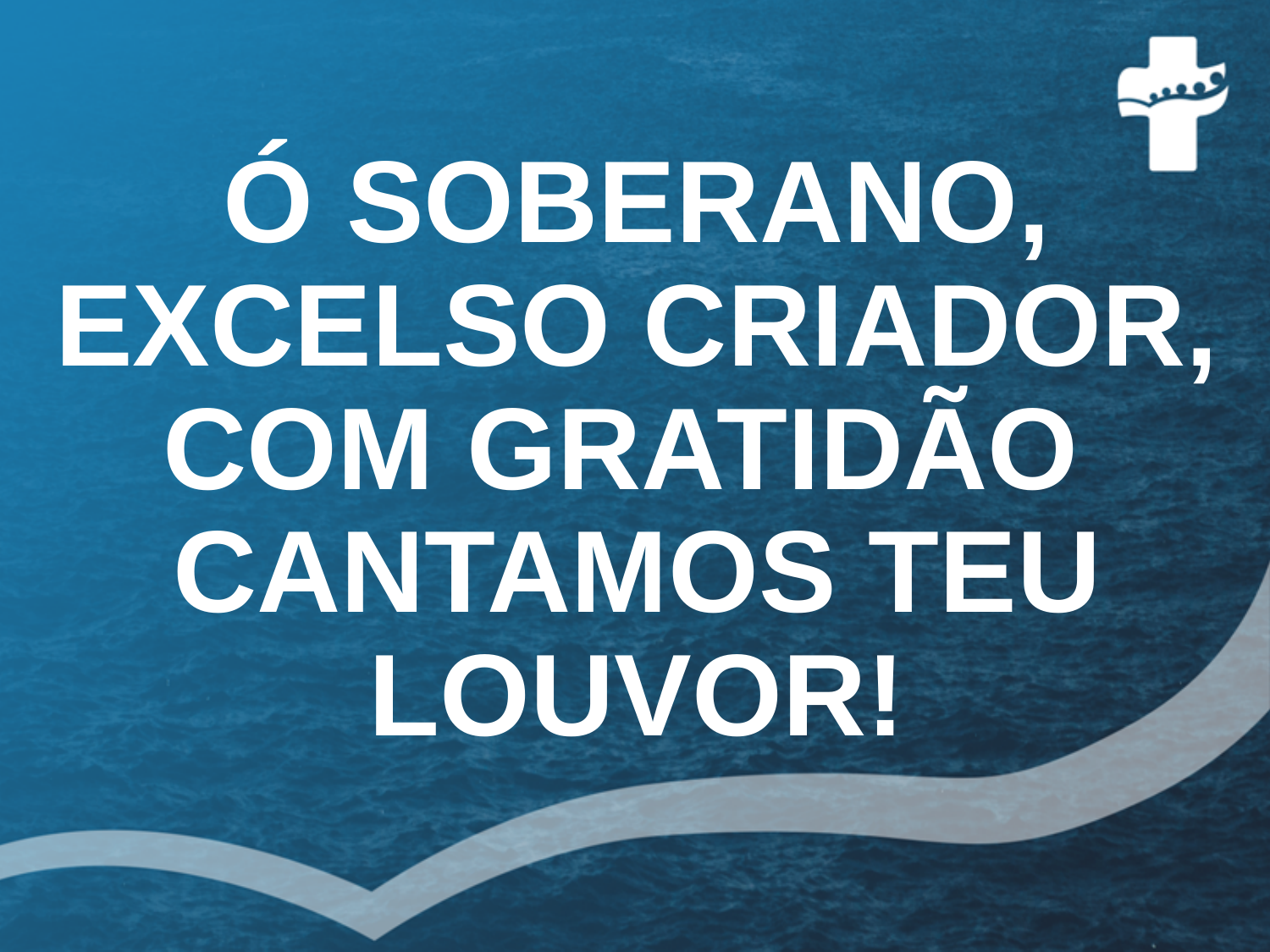

Ó SOBERANO,
EXCELSO CRIADOR,
COM GRATIDÃO
CANTAMOS TEU LOUVOR!